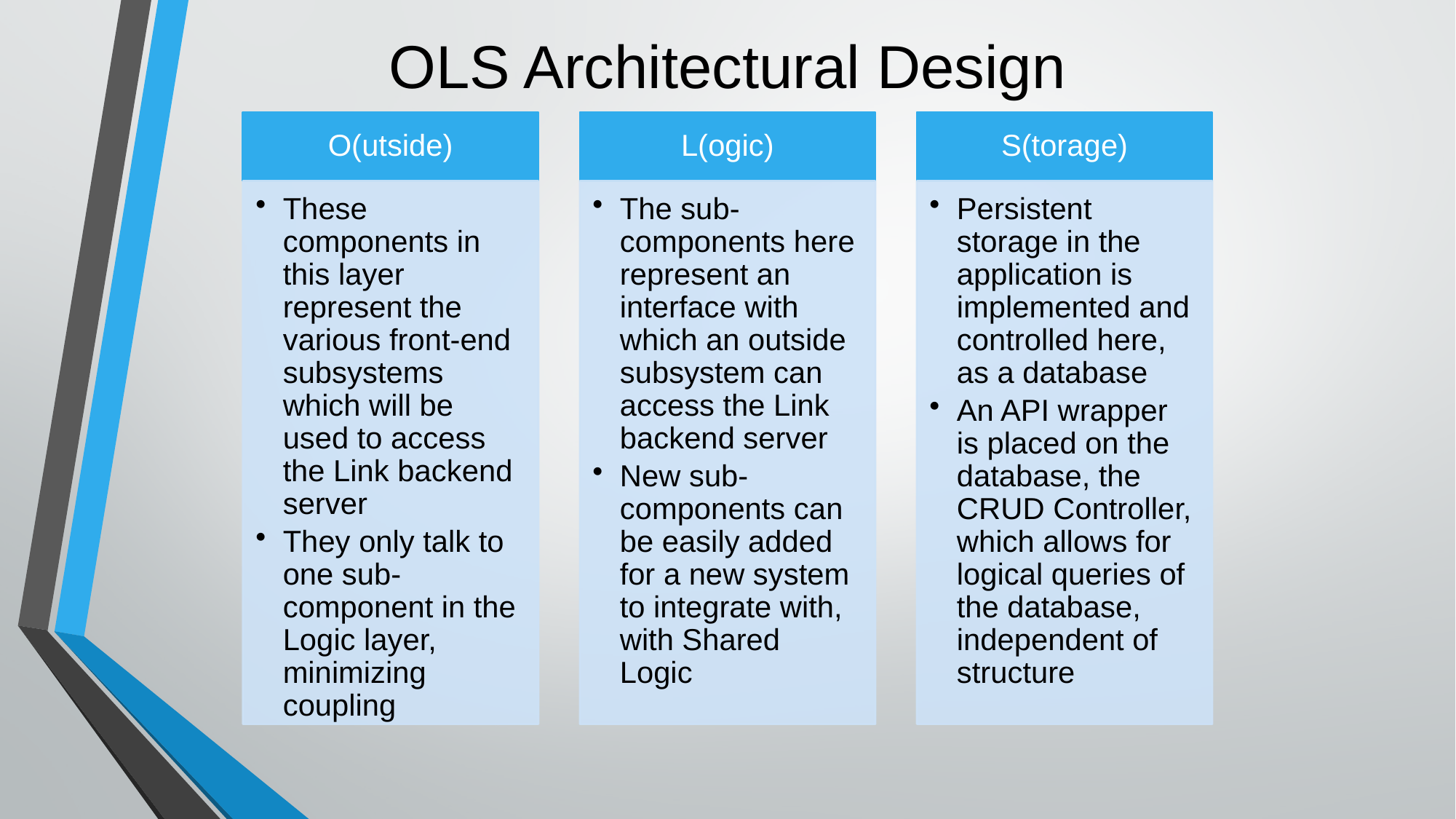

OLS Architectural Design
O(utside)
These components in this layer represent the various front-end subsystems which will be used to access the Link backend server
They only talk to one sub-component in the Logic layer, minimizing coupling
L(ogic)
The sub-components here represent an interface with which an outside subsystem can access the Link backend server
New sub-components can be easily added for a new system to integrate with, with Shared Logic
S(torage)
Persistent storage in the application is implemented and controlled here, as a database
An API wrapper is placed on the database, the CRUD Controller, which allows for logical queries of the database, independent of structure